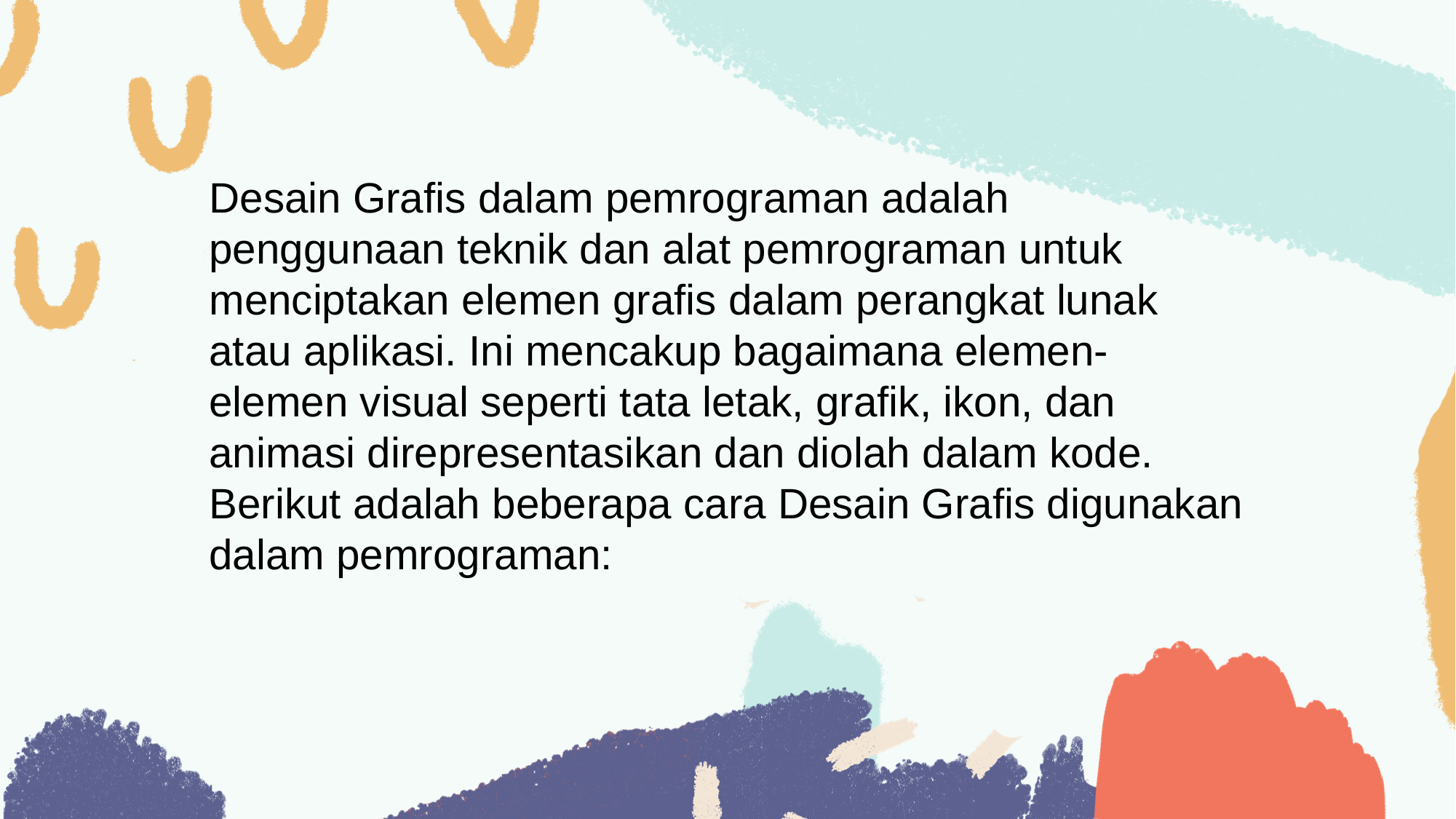

CONTENTS
Desain Grafis dalam pemrograman adalah penggunaan teknik dan alat pemrograman untuk menciptakan elemen grafis dalam perangkat lunak atau aplikasi. Ini mencakup bagaimana elemen-elemen visual seperti tata letak, grafik, ikon, dan animasi direpresentasikan dan diolah dalam kode.
Berikut adalah beberapa cara Desain Grafis digunakan dalam pemrograman: